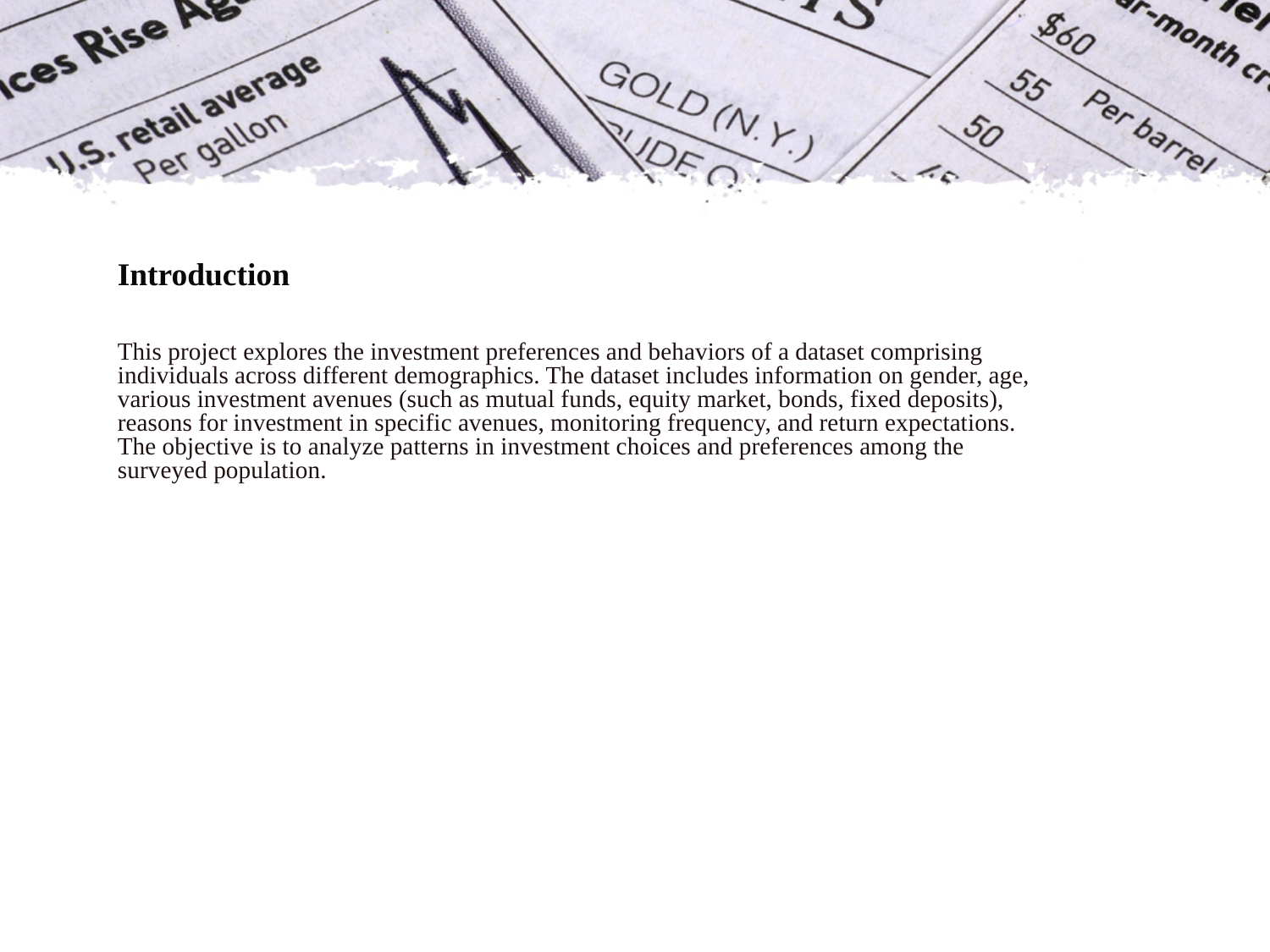

# Introduction

This project explores the investment preferences and behaviors of a dataset comprising individuals across different demographics. The dataset includes information on gender, age, various investment avenues (such as mutual funds, equity market, bonds, fixed deposits), reasons for investment in specific avenues, monitoring frequency, and return expectations. The objective is to analyze patterns in investment choices and preferences among the surveyed population.